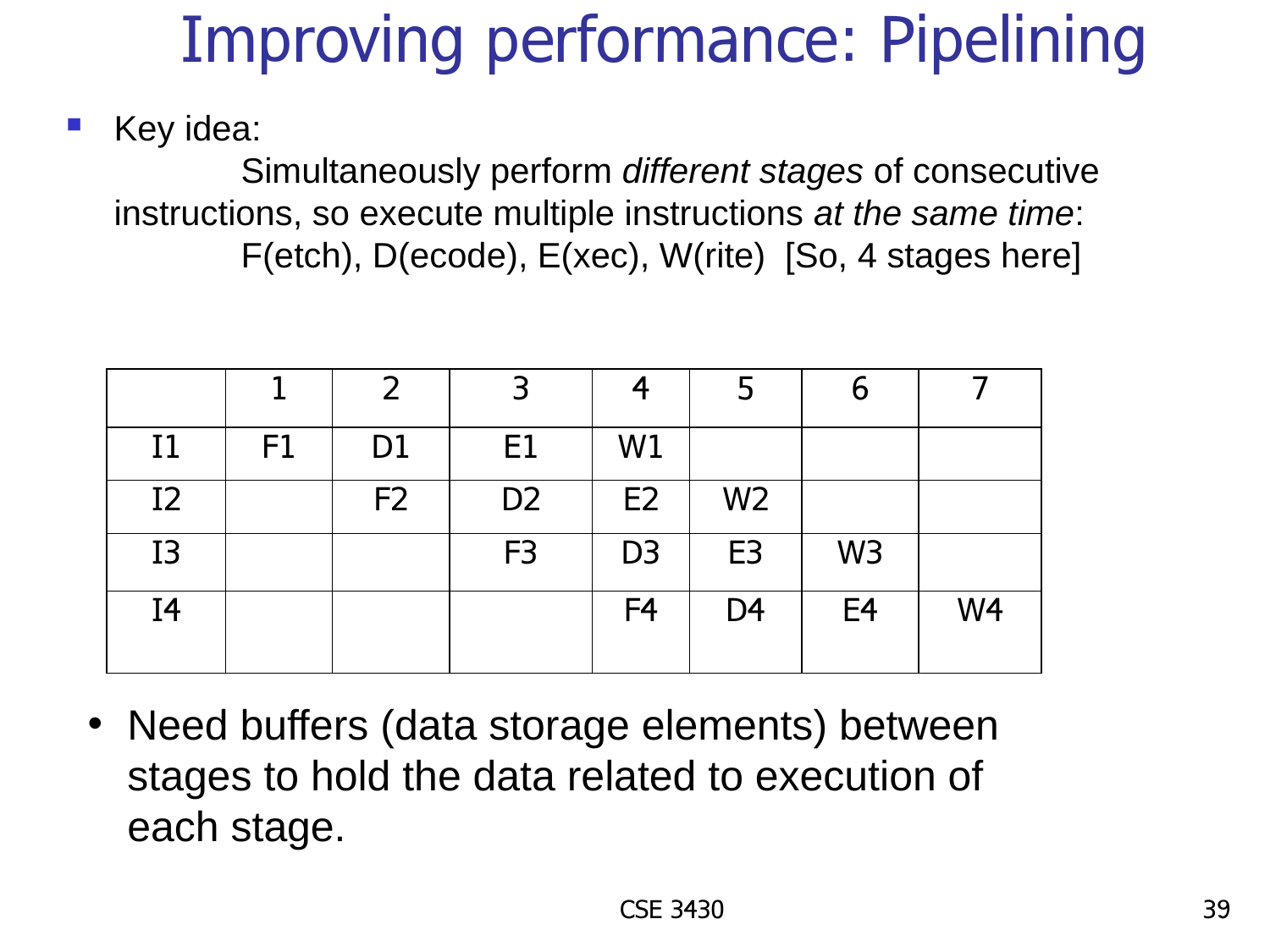

# Improving performance: Pipelining
Key idea:
	Simultaneously perform different stages of consecutive instructions, so execute multiple instructions at the same time:
	F(etch), D(ecode), E(xec), W(rite)  [So, 4 stages here]
|  | 1 | 2 | 3 | 4 | 5 | 6 | 7 |
| --- | --- | --- | --- | --- | --- | --- | --- |
| I1 | F1 | D1 | E1 | W1 |  |  |  |
| I2 |  | F2 | D2 | E2 | W2 |  |  |
| I3 |  |  | F3 | D3 | E3 | W3 |  |
| I4 |  |  |  | F4 | D4 | E4 | W4 |
Need buffers (data storage elements) between stages to hold the data related to execution of each stage.
CSE 3430
39